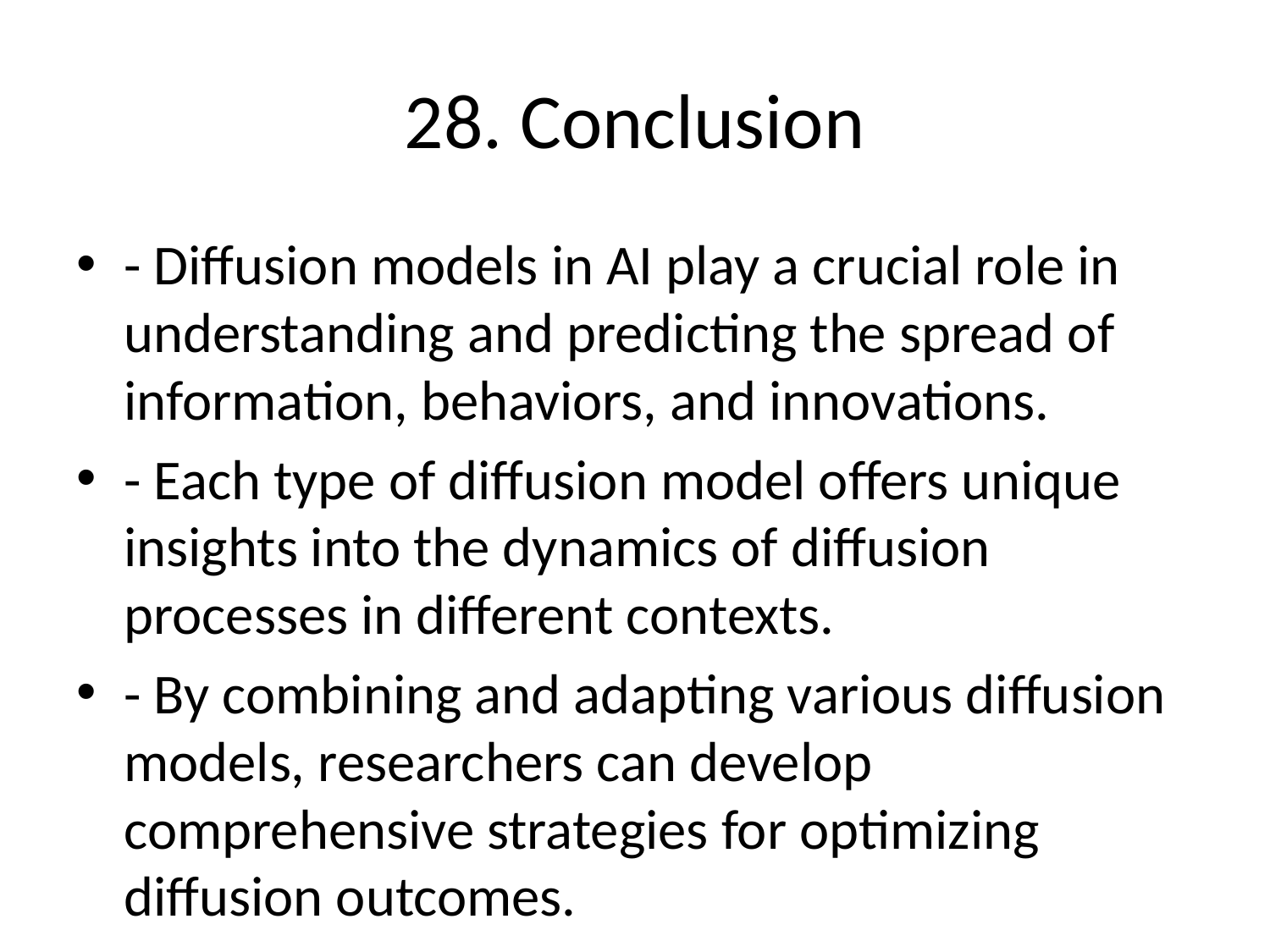

# 28. Conclusion
- Diffusion models in AI play a crucial role in understanding and predicting the spread of information, behaviors, and innovations.
- Each type of diffusion model offers unique insights into the dynamics of diffusion processes in different contexts.
- By combining and adapting various diffusion models, researchers can develop comprehensive strategies for optimizing diffusion outcomes.